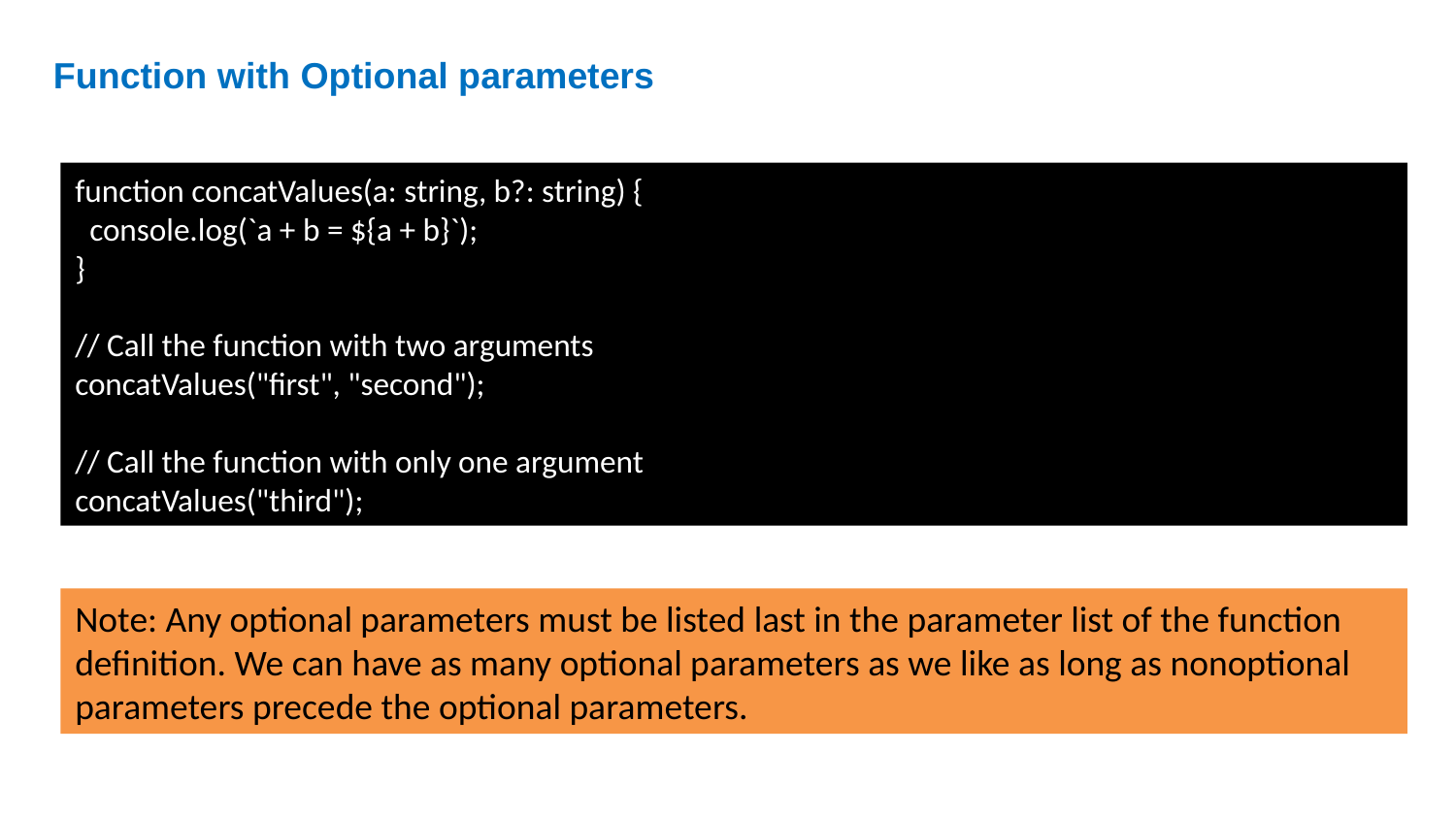

Basic Type
Function with Optional parameters
function concatValues(a: string, b?: string) {
  console.log(`a + b = ${a + b}`);
}

// Call the function with two arguments
concatValues("first", "second");

// Call the function with only one argument
concatValues("third");
Note: Any optional parameters must be listed last in the parameter list of the function definition. We can have as many optional parameters as we like as long as nonoptional parameters precede the optional parameters.